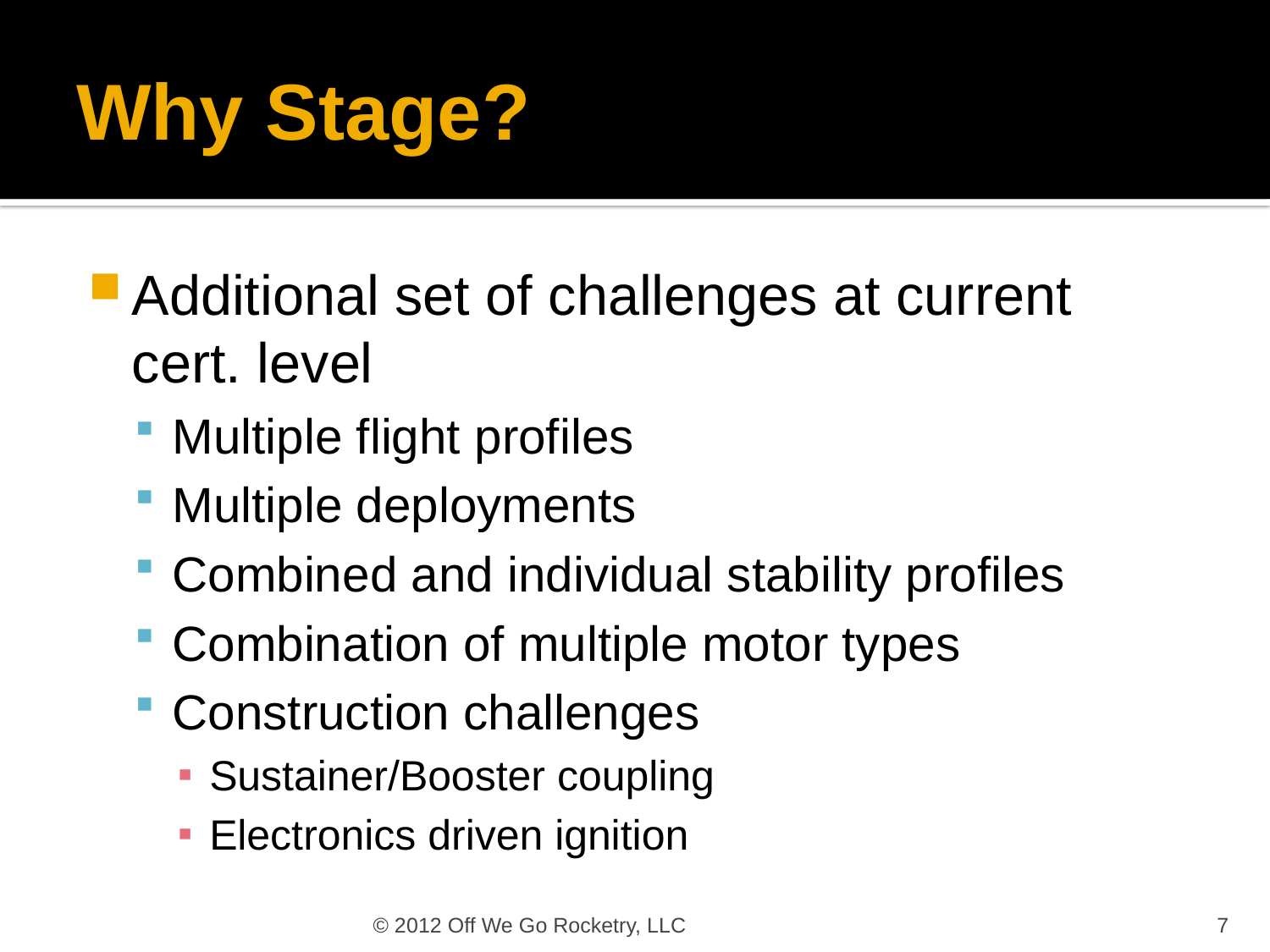

# Why Stage?
Additional set of challenges at current cert. level
Multiple flight profiles
Multiple deployments
Combined and individual stability profiles
Combination of multiple motor types
Construction challenges
Sustainer/Booster coupling
Electronics driven ignition
© 2012 Off We Go Rocketry, LLC
7